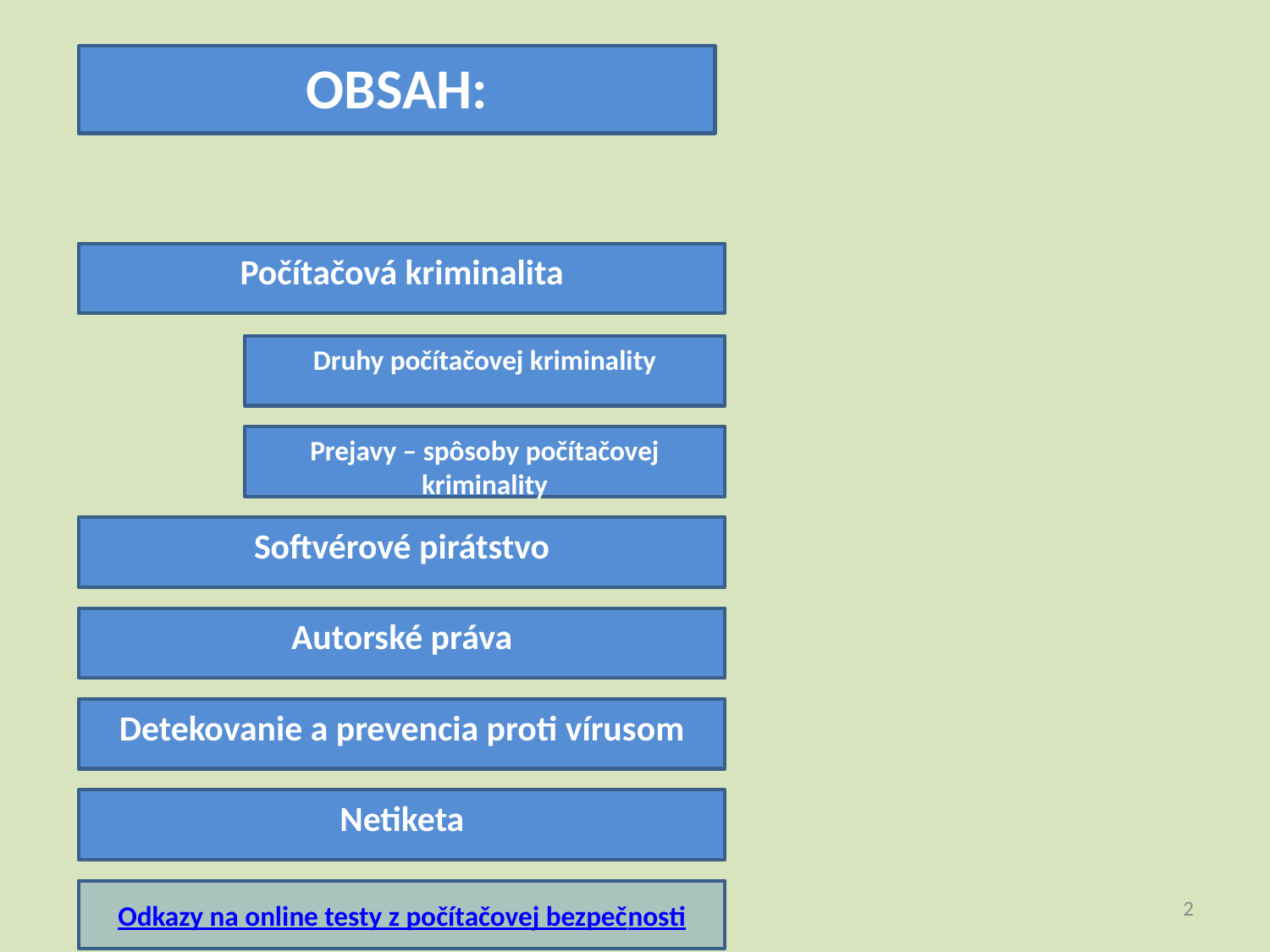

OBSAH:
Počítačová kriminalita
Druhy počítačovej kriminality
Prejavy – spôsoby počítačovej kriminality
Softvérové pirátstvo
Autorské práva
Detekovanie a prevencia proti vírusom
Netiketa
Odkazy na online testy z počítačovej bezpečnosti
2